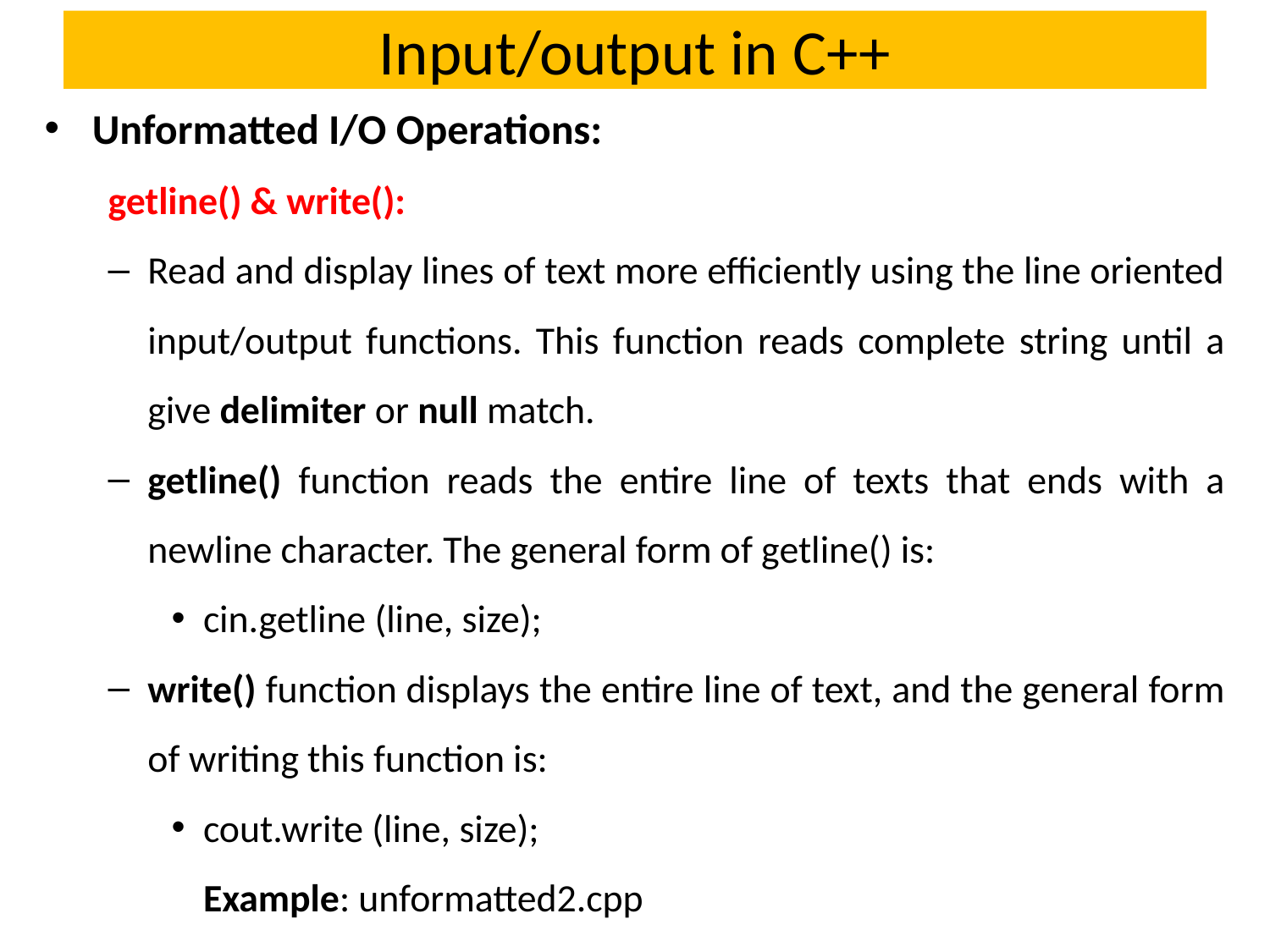

# Input/output in C++
Unformatted I/O Operations:
getline() & write():
Read and display lines of text more efficiently using the line oriented input/output functions. This function reads complete string until a give delimiter or null match.
getline() function reads the entire line of texts that ends with a newline character. The general form of getline() is:
cin.getline (line, size);
write() function displays the entire line of text, and the general form of writing this function is:
cout.write (line, size);
Example: unformatted2.cpp